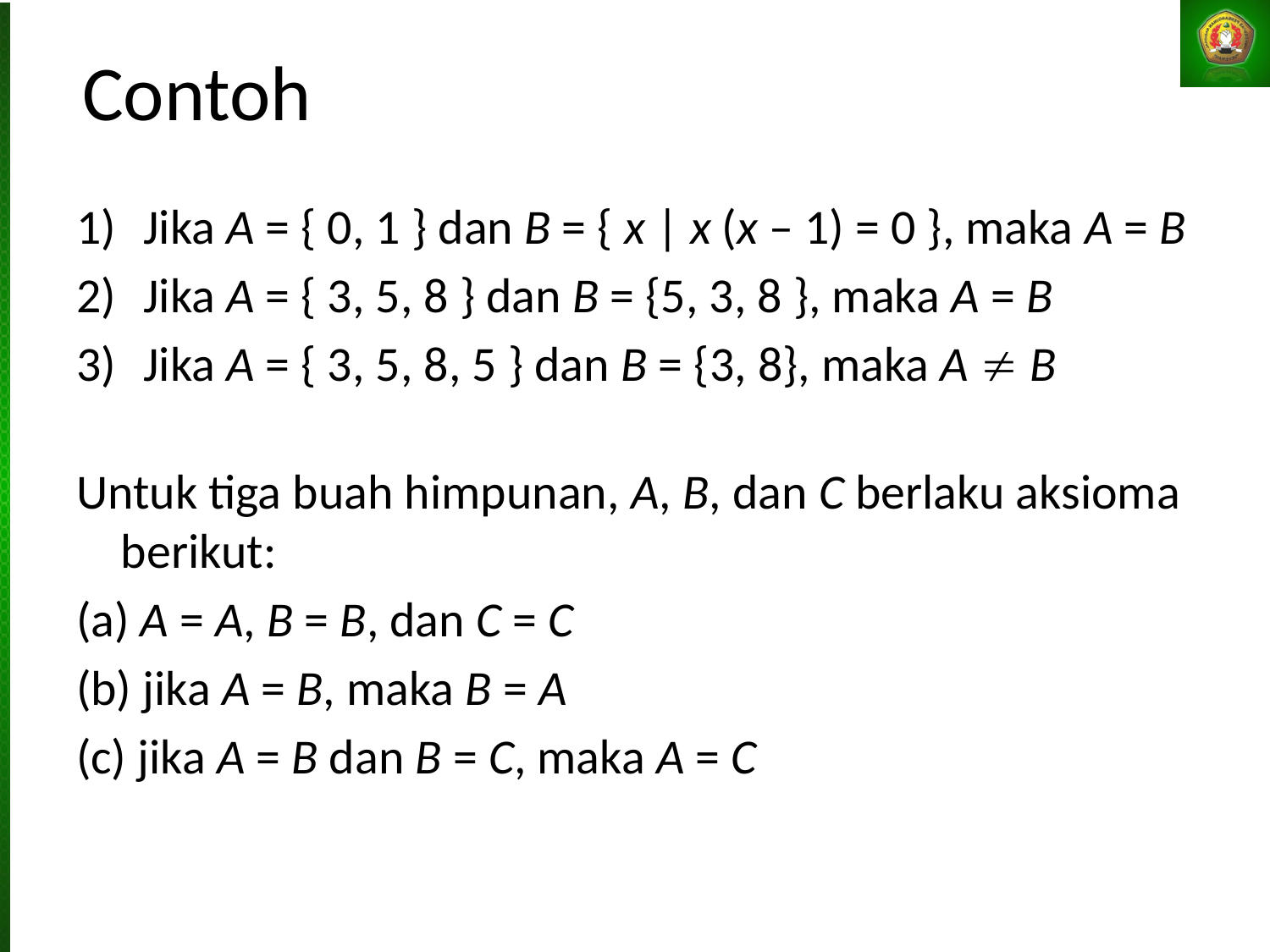

# Contoh
Jika A = { 0, 1 } dan B = { x | x (x – 1) = 0 }, maka A = B
Jika A = { 3, 5, 8 } dan B = {5, 3, 8 }, maka A = B
Jika A = { 3, 5, 8, 5 } dan B = {3, 8}, maka A ≠ B
Untuk tiga buah himpunan, A, B, dan C berlaku aksioma berikut:
(a) A = A, B = B, dan C = C
(b) jika A = B, maka B = A
(c) jika A = B dan B = C, maka A = C